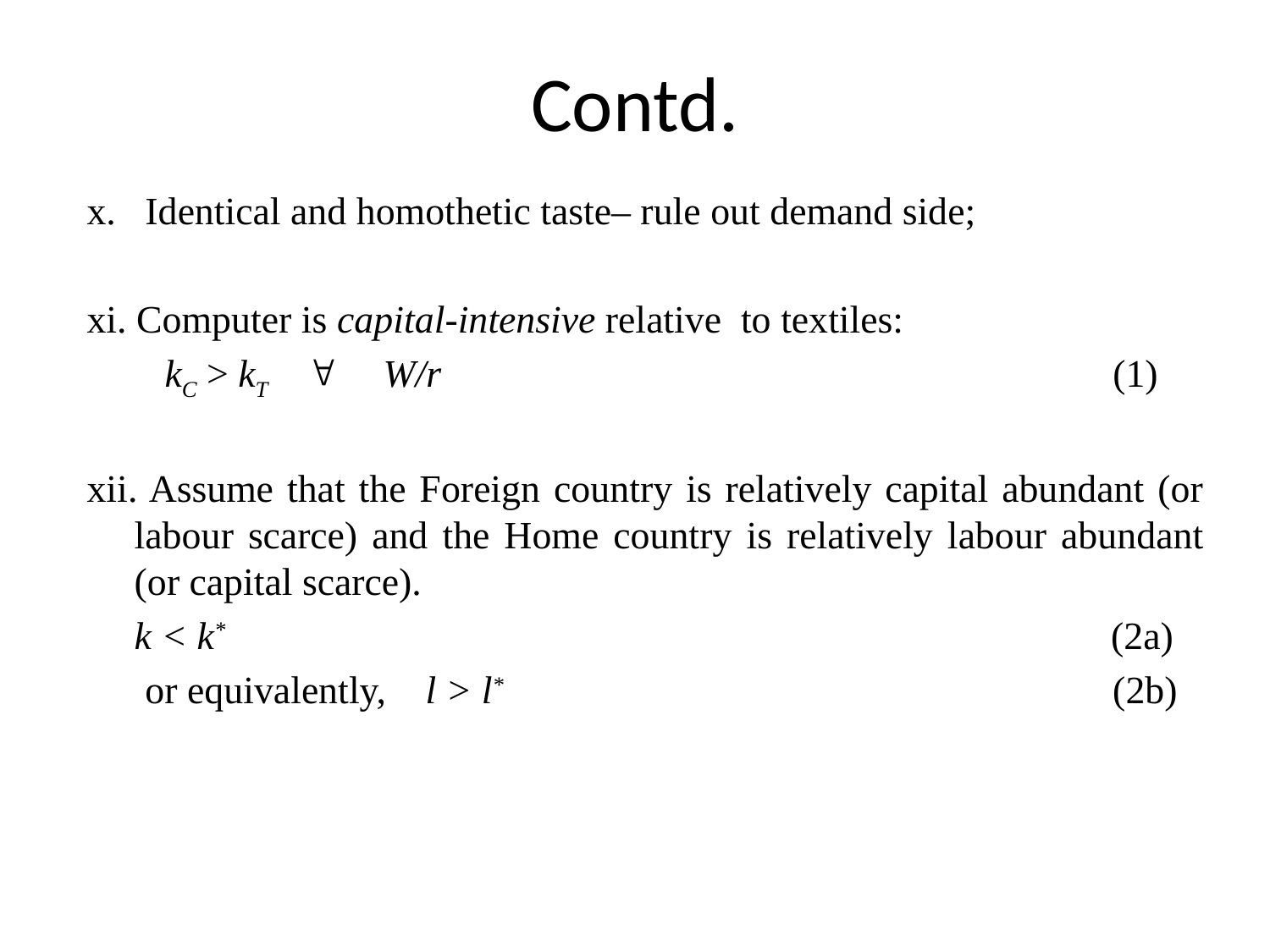

# Contd.
x.   Identical and homothetic taste– rule out demand side;

xi. Computer is capital-intensive relative  to textiles:
        kC > kT    ∀     W/r                                                                     (1)

xii. Assume that the Foreign country is relatively capital abundant (or labour scarce) and the Home country is relatively labour abundant (or capital scarce).
	k < k*                                                                                           (2a)
      or equivalently,    l > l*                                                               (2b)